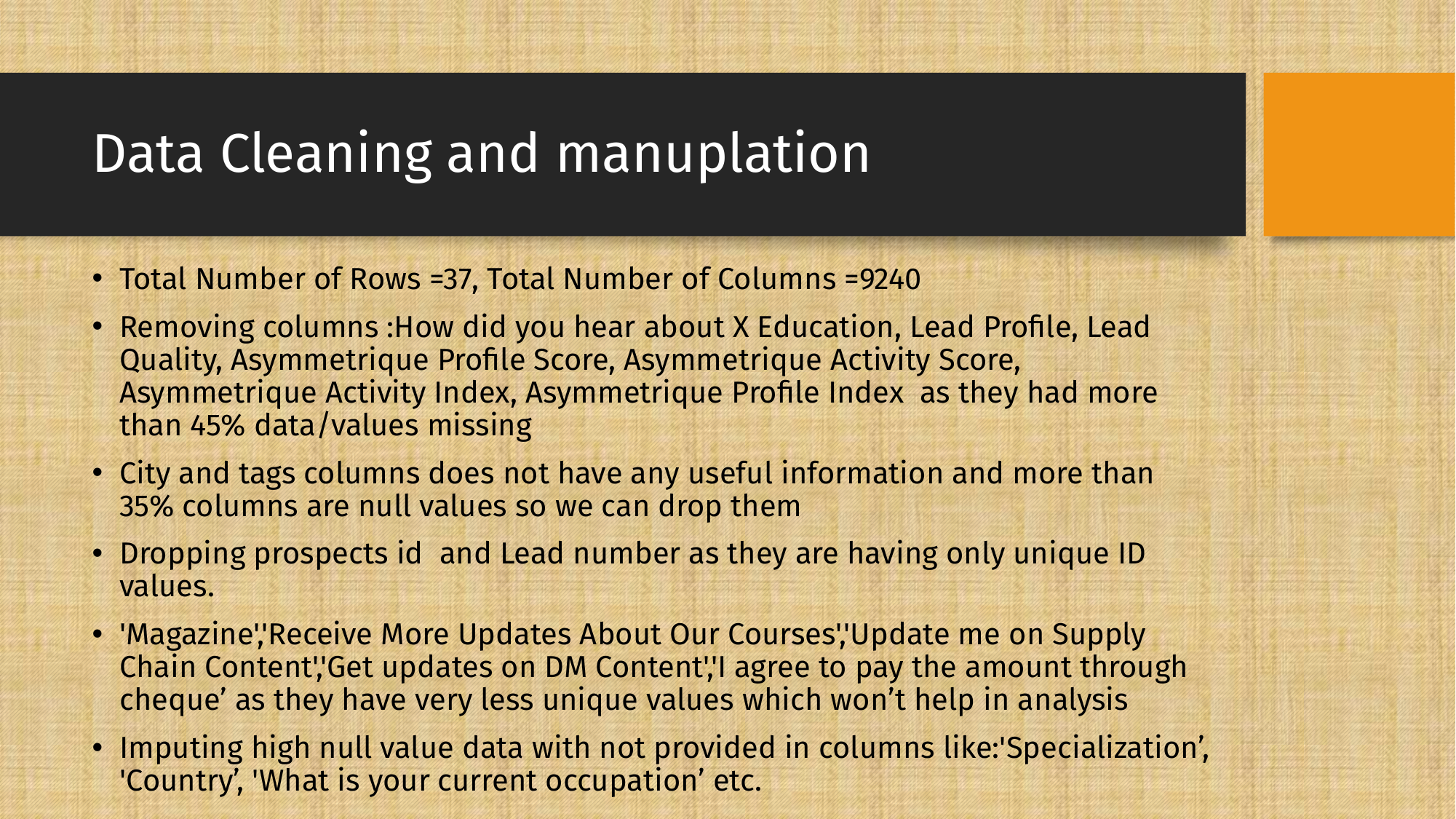

# Data Cleaning and manuplation
Total Number of Rows =37, Total Number of Columns =9240
Removing columns :How did you hear about X Education, Lead Profile, Lead Quality, Asymmetrique Profile Score, Asymmetrique Activity Score, Asymmetrique Activity Index, Asymmetrique Profile Index  as they had more than 45% data/values missing
City and tags columns does not have any useful information and more than 35% columns are null values so we can drop them
Dropping prospects id  and Lead number as they are having only unique ID values.
'Magazine','Receive More Updates About Our Courses','Update me on Supply Chain Content','Get updates on DM Content','I agree to pay the amount through cheque’ as they have very less unique values which won’t help in analysis
Imputing high null value data with not provided in columns like:'Specialization’, 'Country’, 'What is your current occupation’ etc.